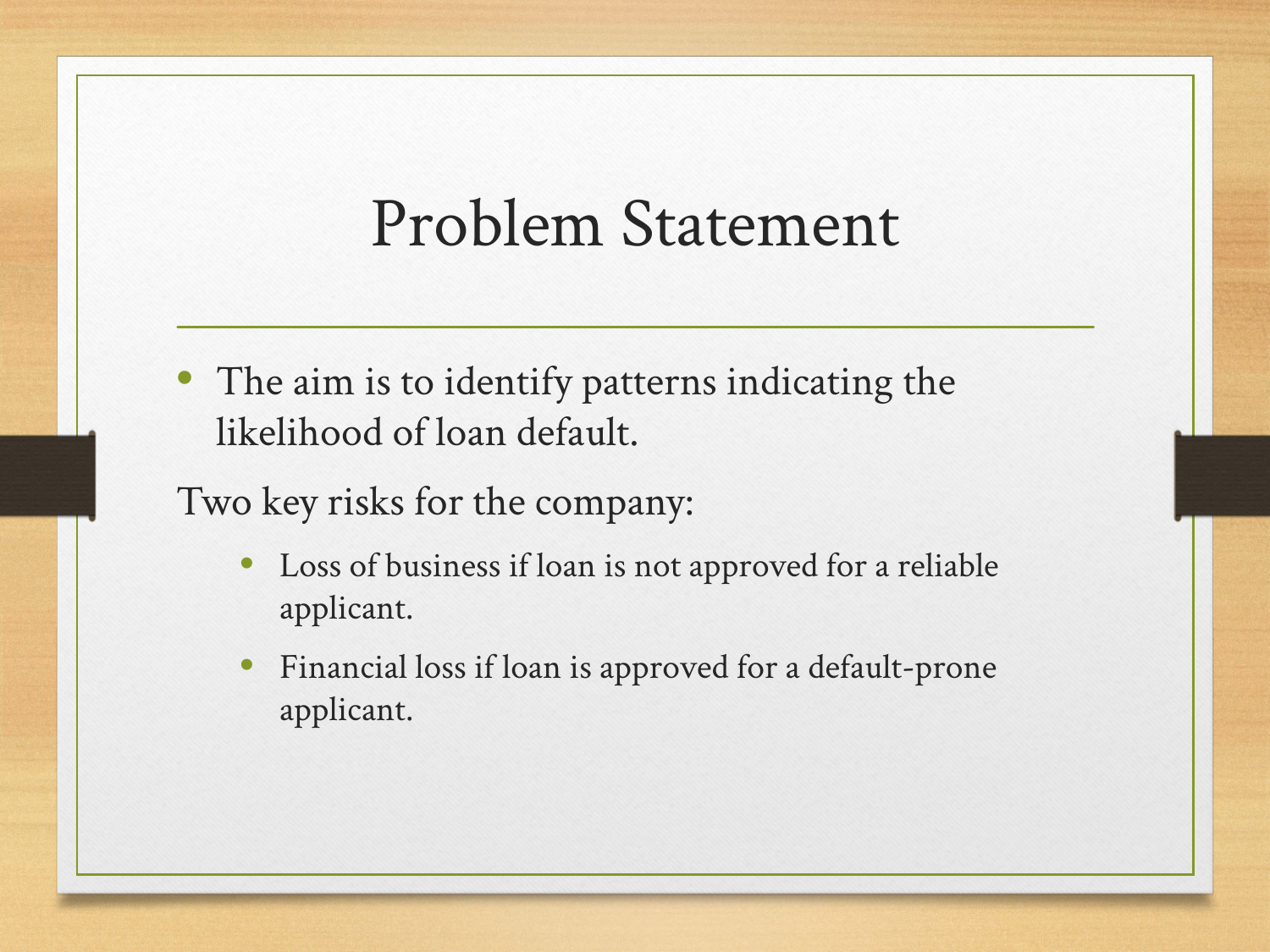

# Problem Statement
The aim is to identify patterns indicating the likelihood of loan default.
Two key risks for the company:
Loss of business if loan is not approved for a reliable applicant.
Financial loss if loan is approved for a default-prone applicant.